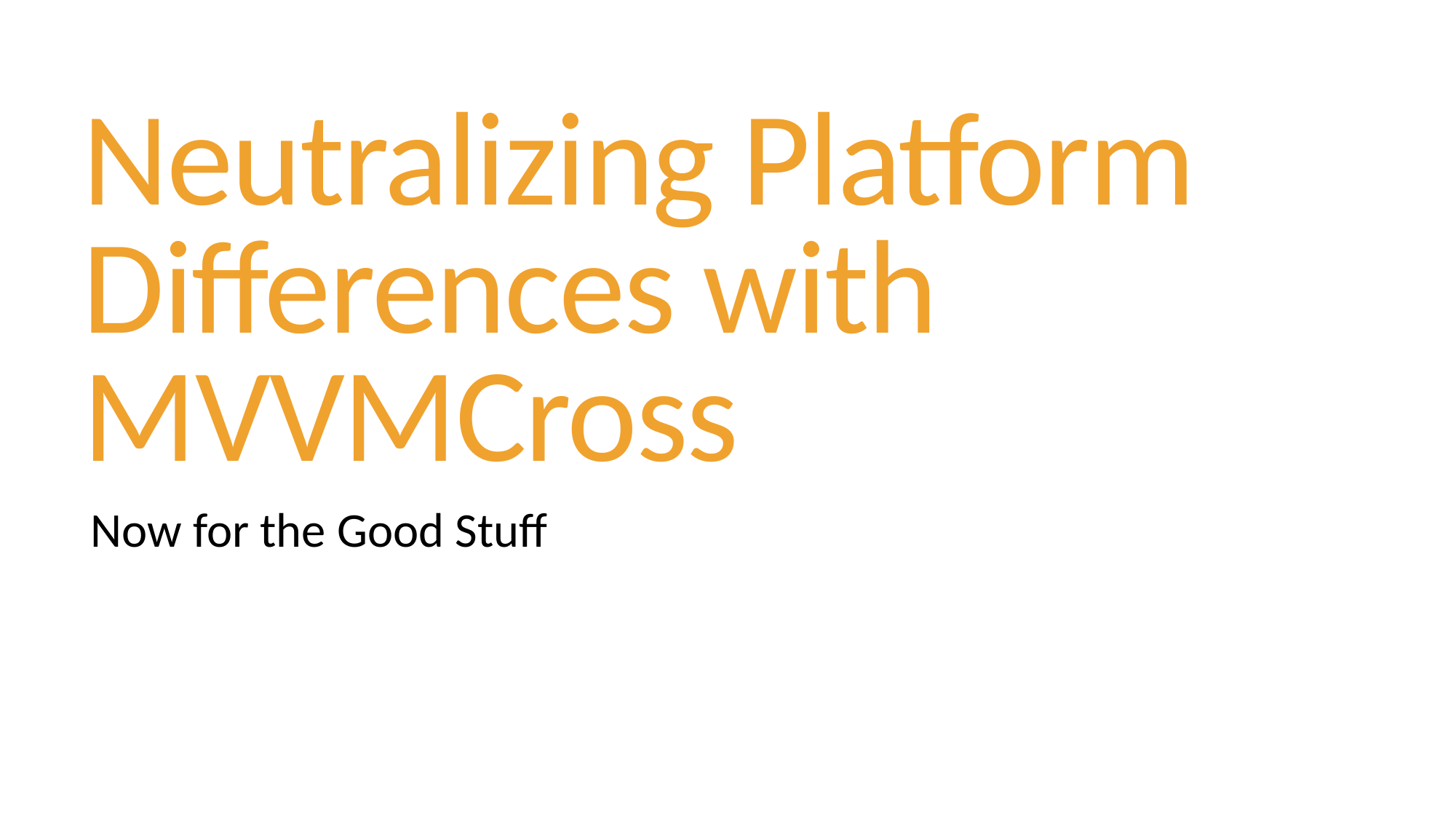

# Neutralizing Platform Differences with MVVMCross
Now for the Good Stuff